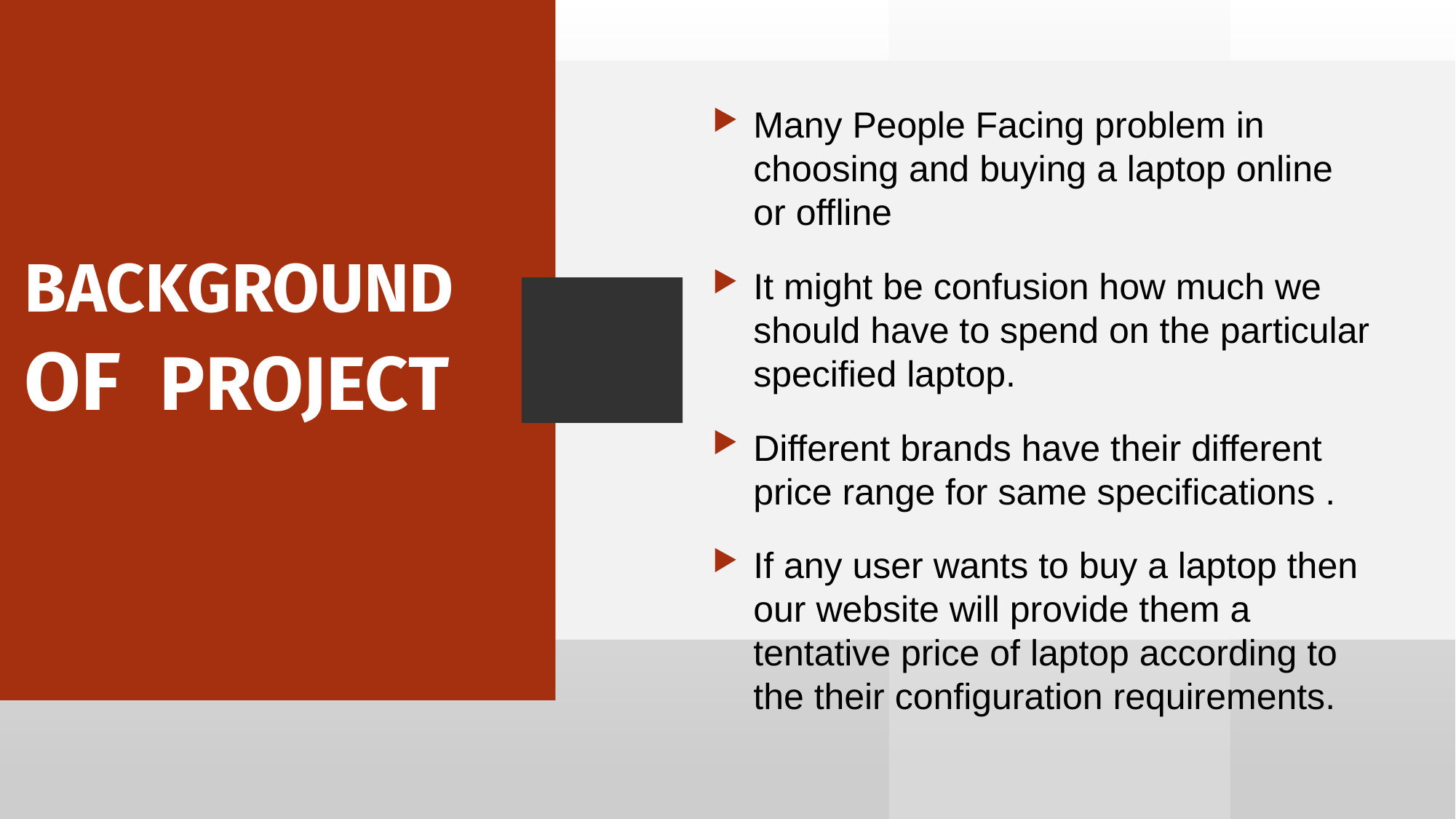

Many People Facing problem in choosing and buying a laptop online or offline
It might be confusion how much we should have to spend on the particular specified laptop.
Different brands have their different price range for same specifications .
If any user wants to buy a laptop then our website will provide them a tentative price of laptop according to the their configuration requirements.

# BACKGROUND OF  PROJECT